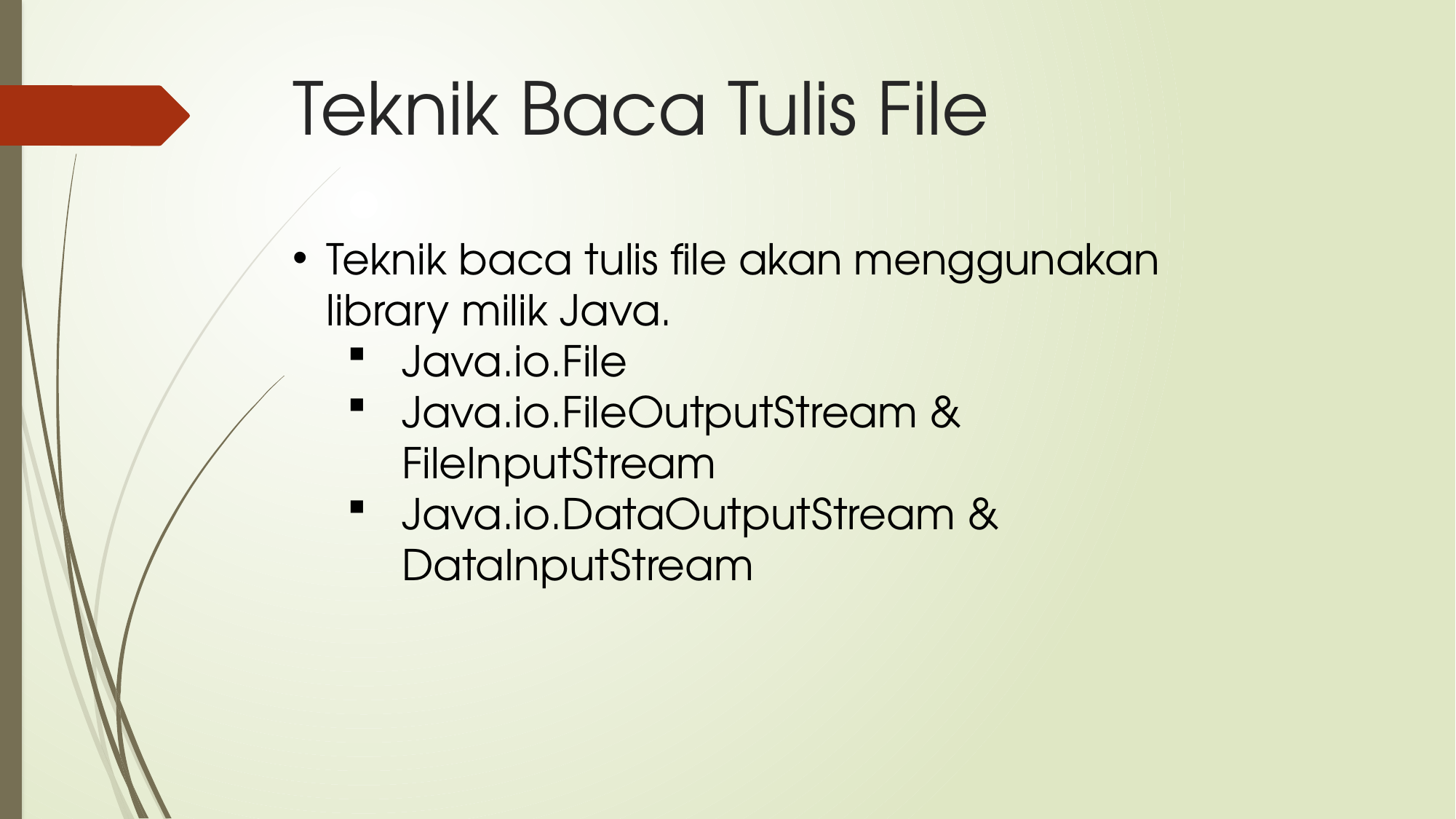

# Teknik Baca Tulis File
Teknik baca tulis file akan menggunakan library milik Java.
Java.io.File
Java.io.FileOutputStream & FileInputStream
Java.io.DataOutputStream & DataInputStream